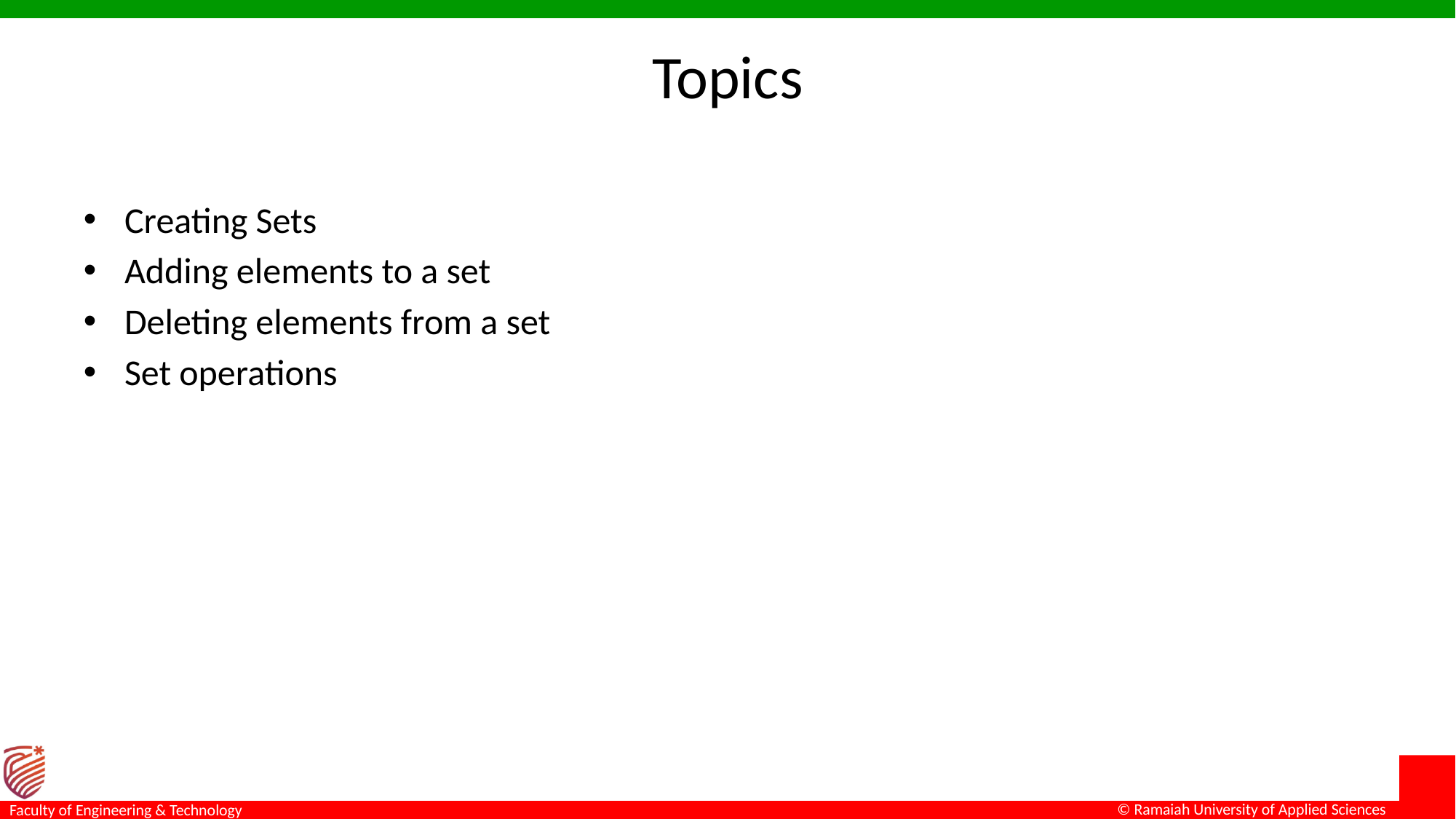

# Topics
Creating Sets
Adding elements to a set
Deleting elements from a set
Set operations